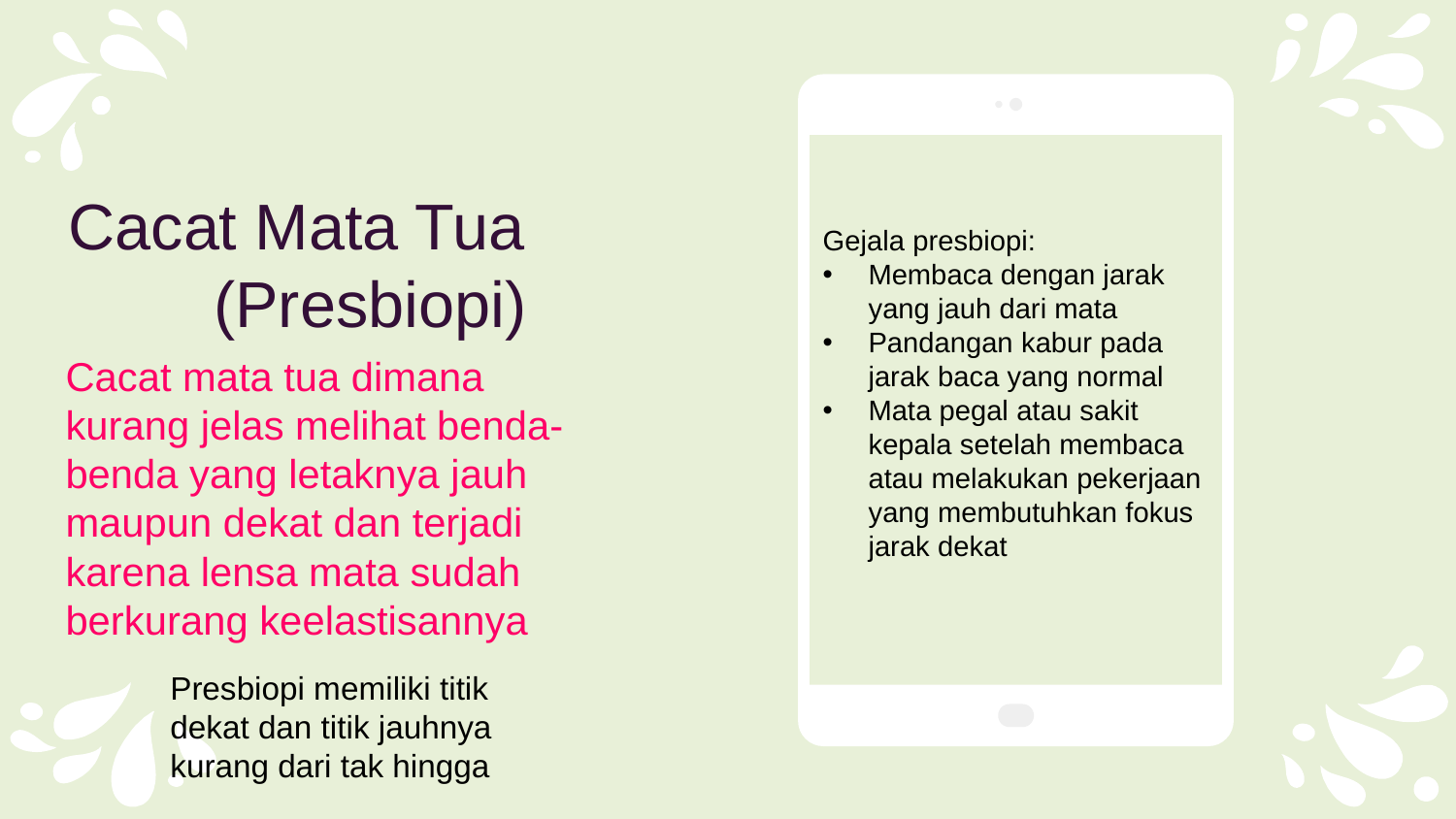

Gejala presbiopi:
Membaca dengan jarak yang jauh dari mata
Pandangan kabur pada jarak baca yang normal
Mata pegal atau sakit kepala setelah membaca atau melakukan pekerjaan yang membutuhkan fokus jarak dekat

Cacat Mata Tua
	(Presbiopi)
Cacat mata tua dimana kurang jelas melihat benda-benda yang letaknya jauh maupun dekat dan terjadi karena lensa mata sudah berkurang keelastisannya
Presbiopi memiliki titik dekat dan titik jauhnya kurang dari tak hingga

20